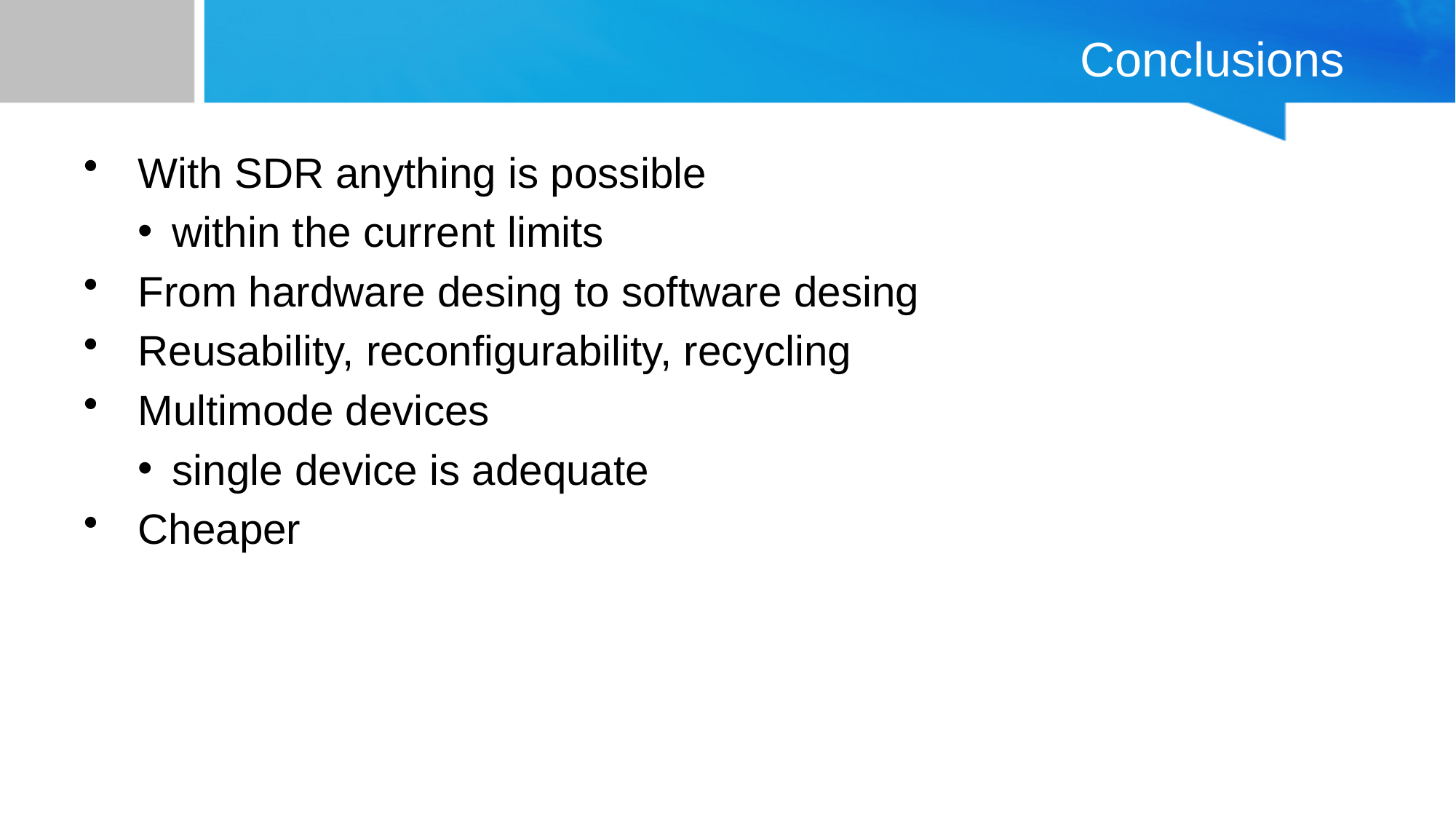

# Conclusions
With SDR anything is possible
within the current limits
From hardware desing to software desing
Reusability, reconfigurability, recycling
Multimode devices
single device is adequate
Cheaper